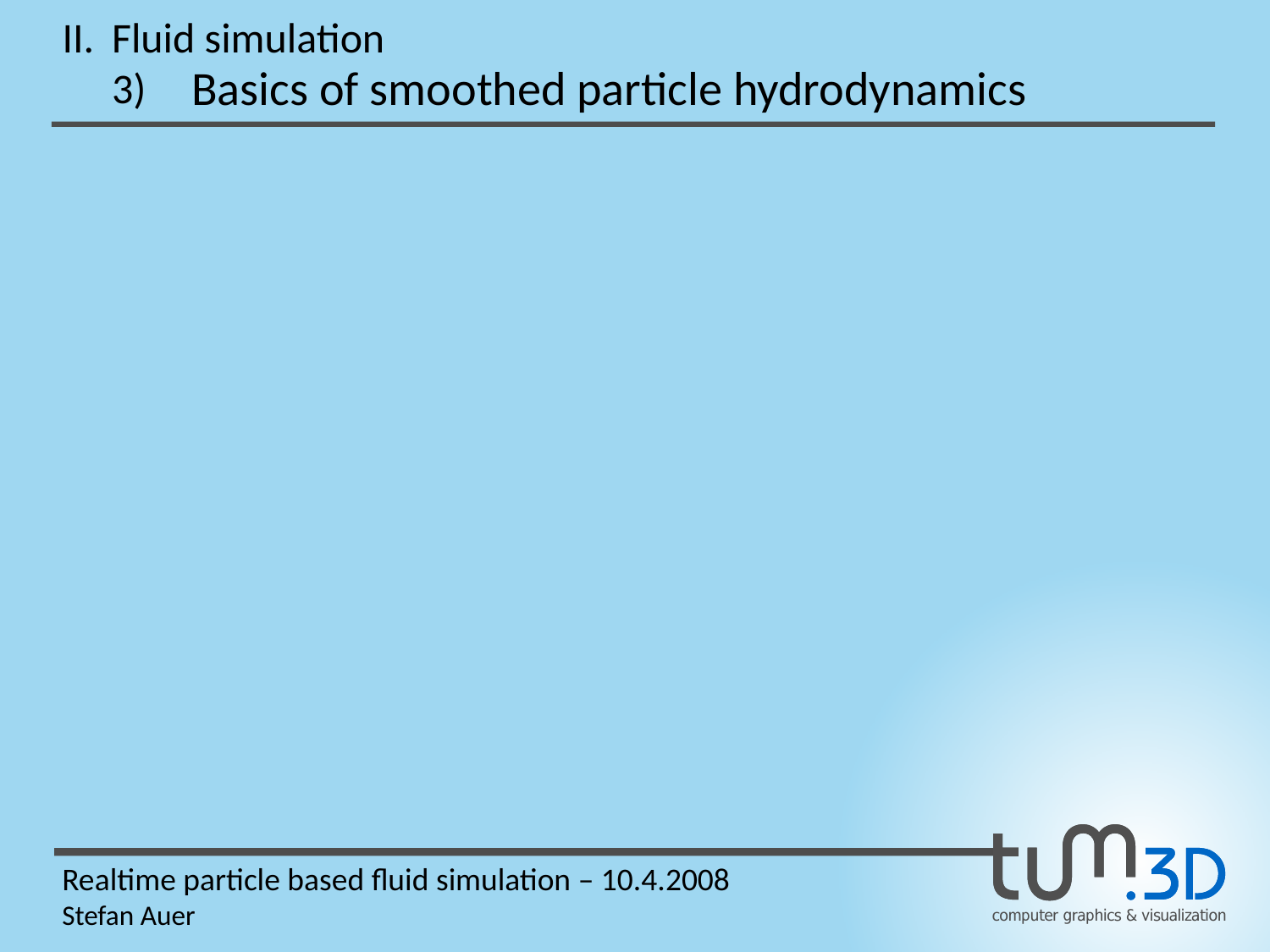

II.
Fluid simulation
Basics of smoothed particle hydrodynamics
3)